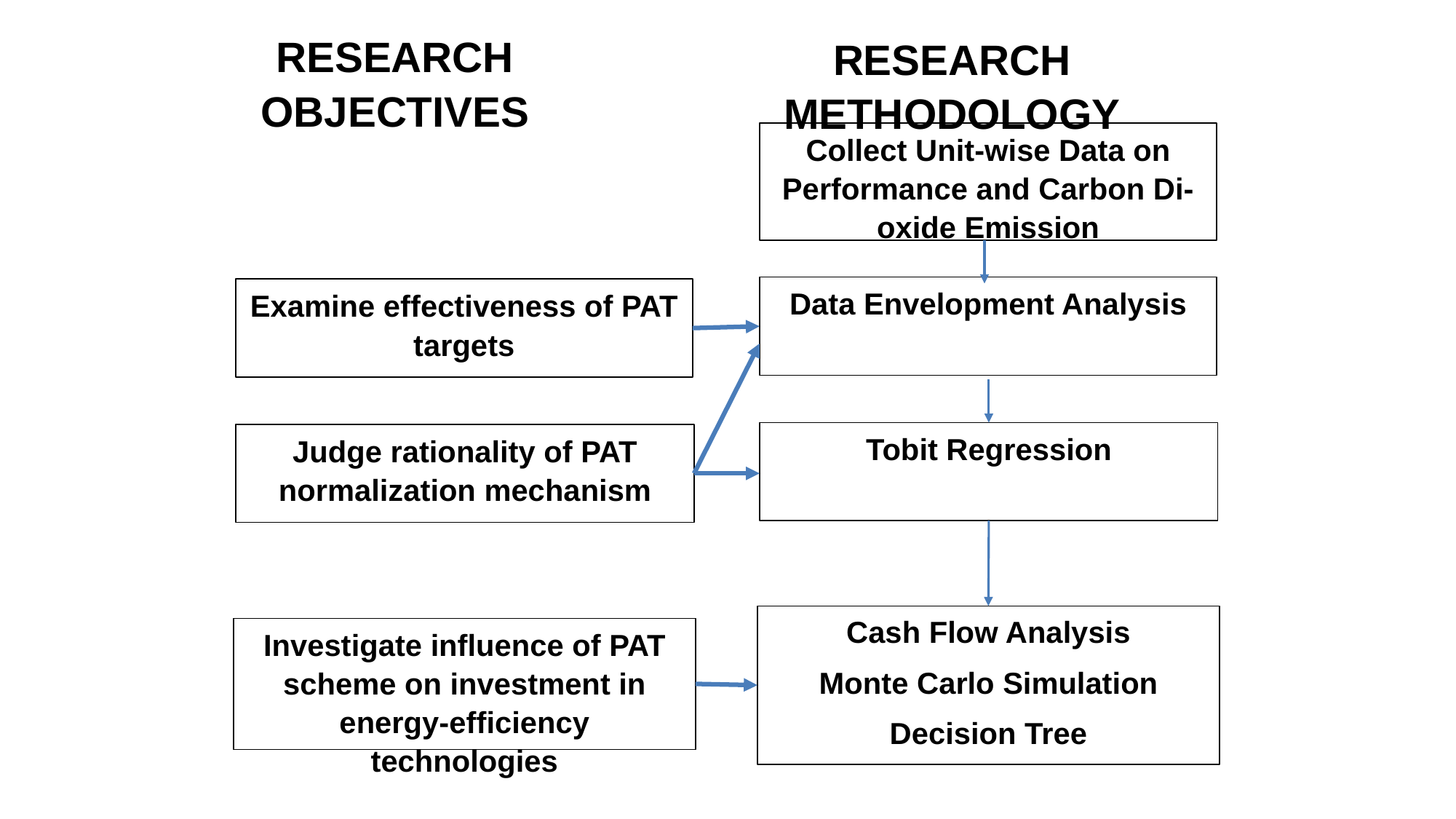

RESEARCH OBJECTIVES
RESEARCH METHODOLOGY
Collect Unit-wise Data on Performance and Carbon Di-oxide Emission
Data Envelopment Analysis
Examine effectiveness of PAT targets
Tobit Regression
Judge rationality of PAT normalization mechanism
Cash Flow Analysis
Monte Carlo Simulation
Decision Tree
Investigate influence of PAT scheme on investment in energy-efficiency technologies